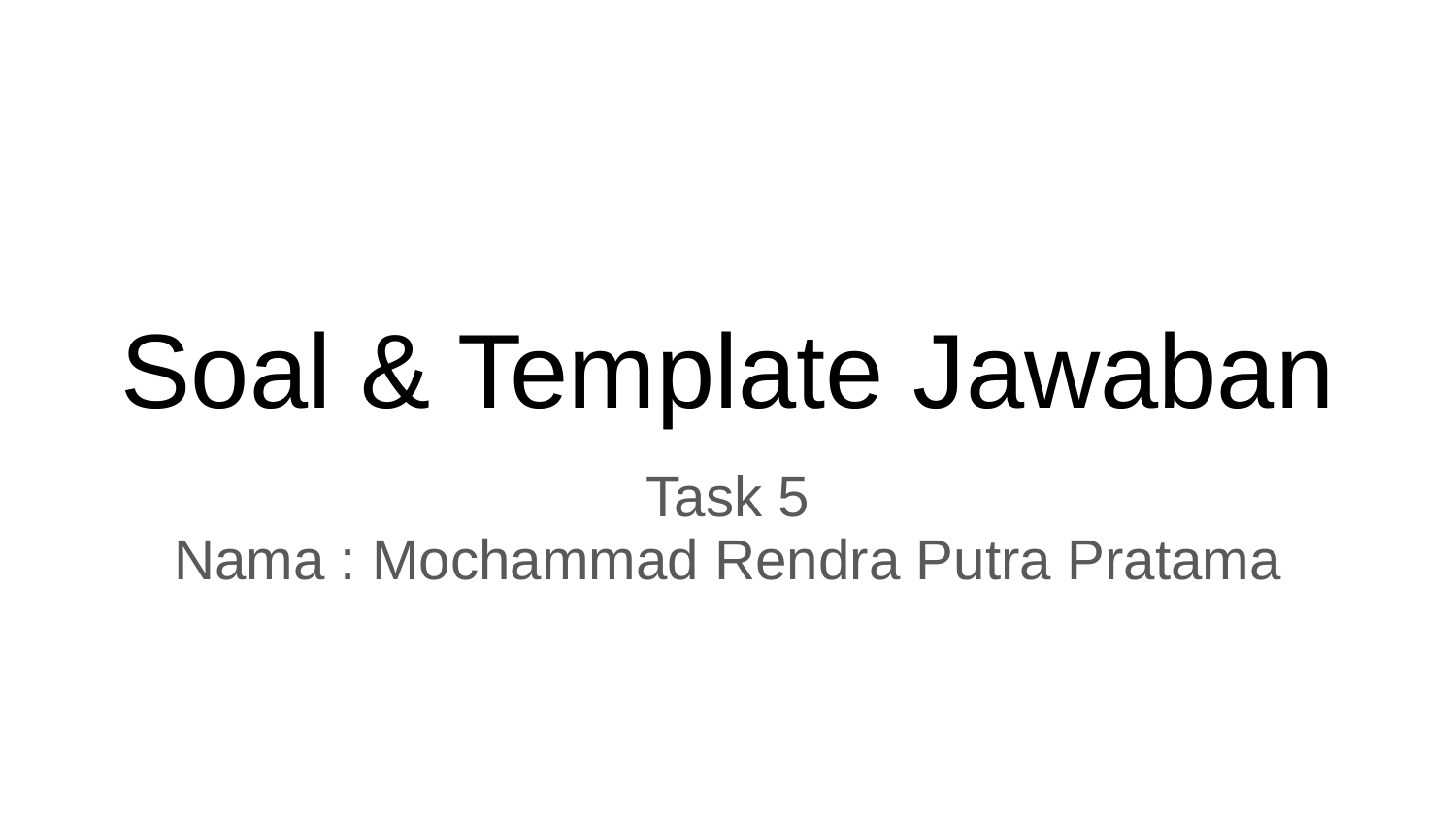

# Soal & Template Jawaban
Task 5
Nama : Mochammad Rendra Putra Pratama